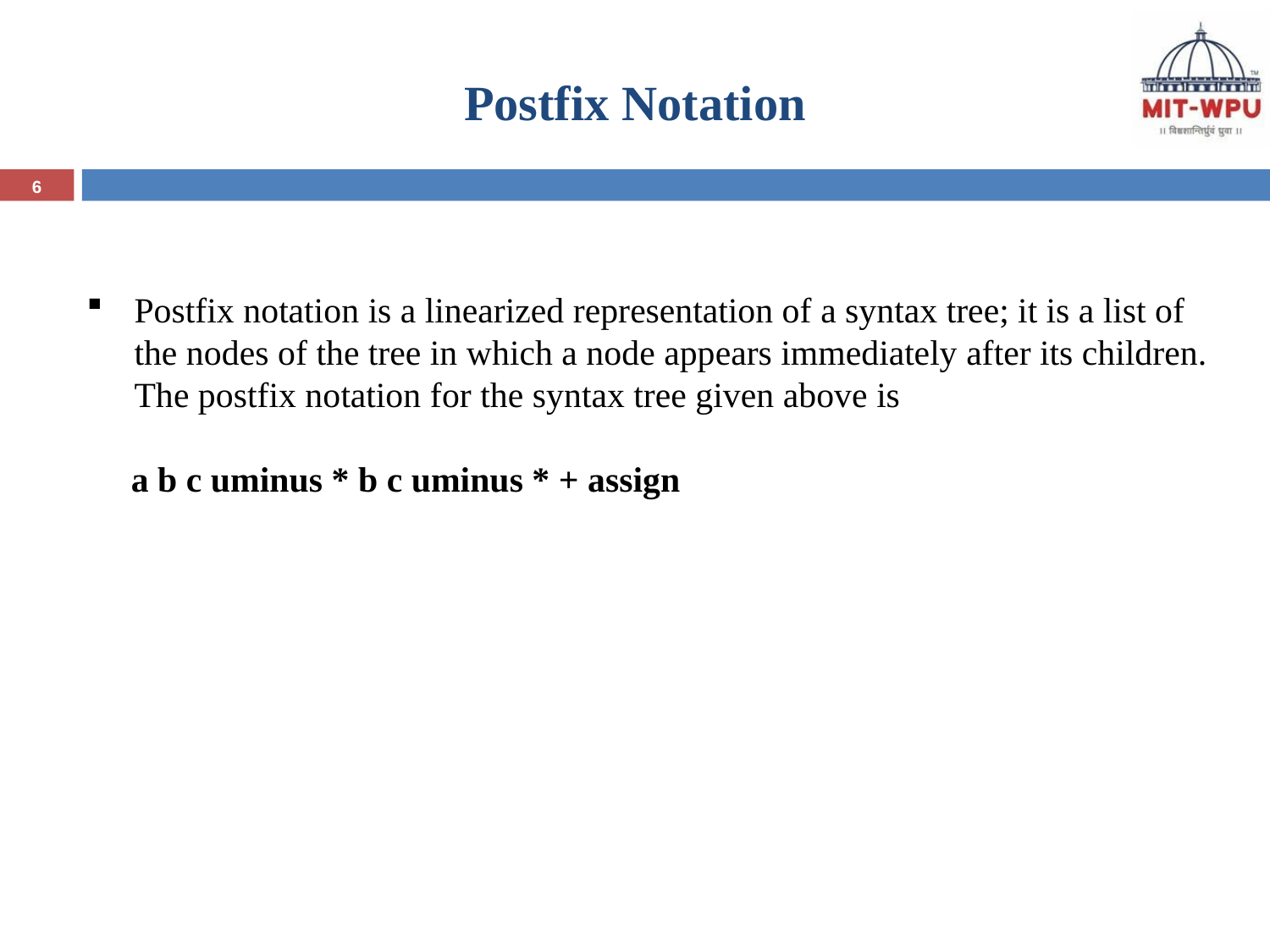

# Postfix Notation
6
Postfix notation is a linearized representation of a syntax tree; it is a list of the nodes of the tree in which a node appears immediately after its children. The postfix notation for the syntax tree given above is

     a b c uminus * b c uminus * + assign